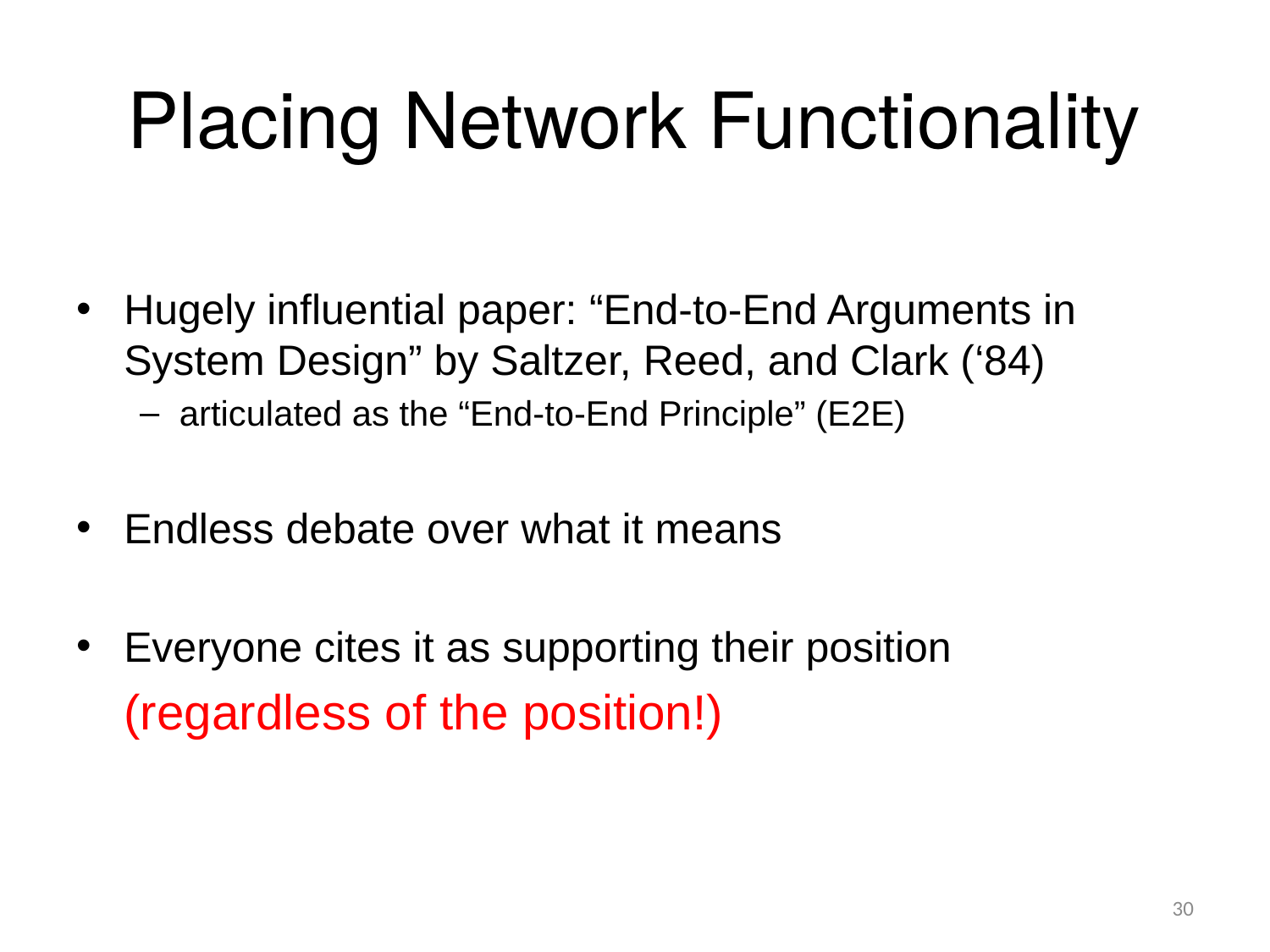

# Placing Network Functionality
Hugely influential paper: “End-to-End Arguments in System Design” by Saltzer, Reed, and Clark (‘84)
articulated as the “End-to-End Principle” (E2E)

Endless debate over what it means

Everyone cites it as supporting their position
(regardless of the position!)
30